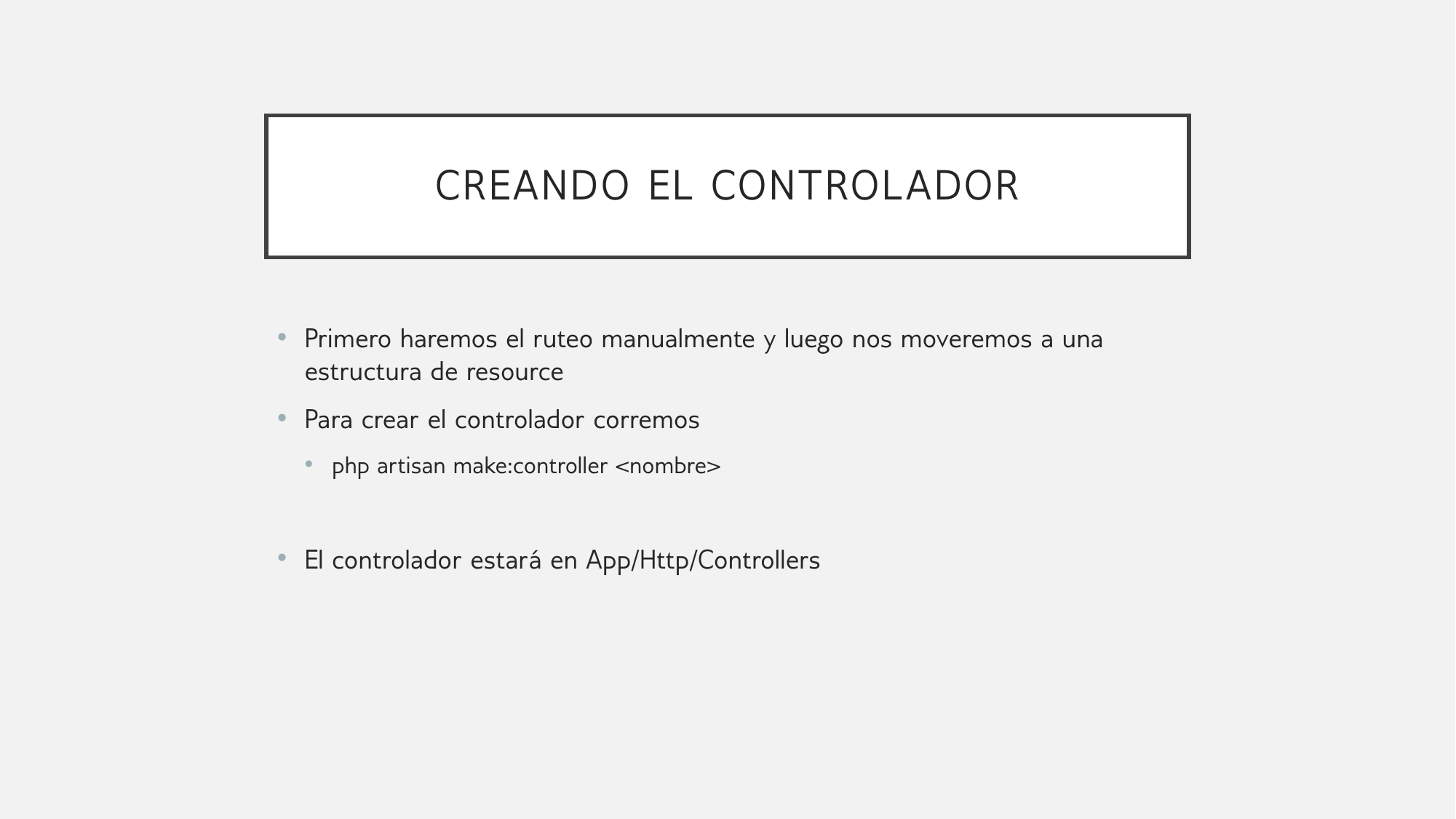

# Creando el controlador
Primero haremos el ruteo manualmente y luego nos moveremos a una estructura de resource
Para crear el controlador corremos
php artisan make:controller <nombre>

El controlador estará en App/Http/Controllers